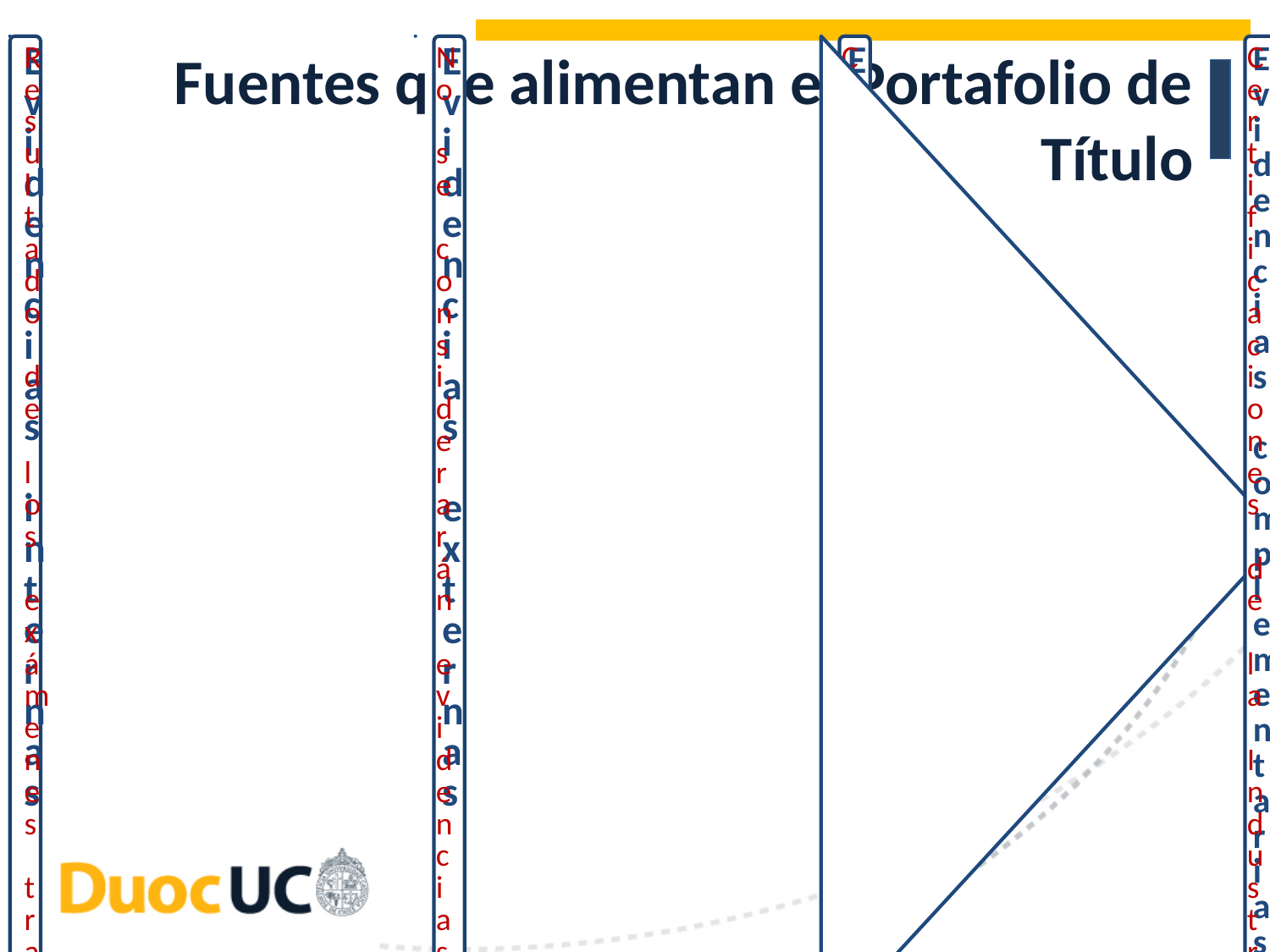

# Fuentes que alimentan el Portafolio de Título